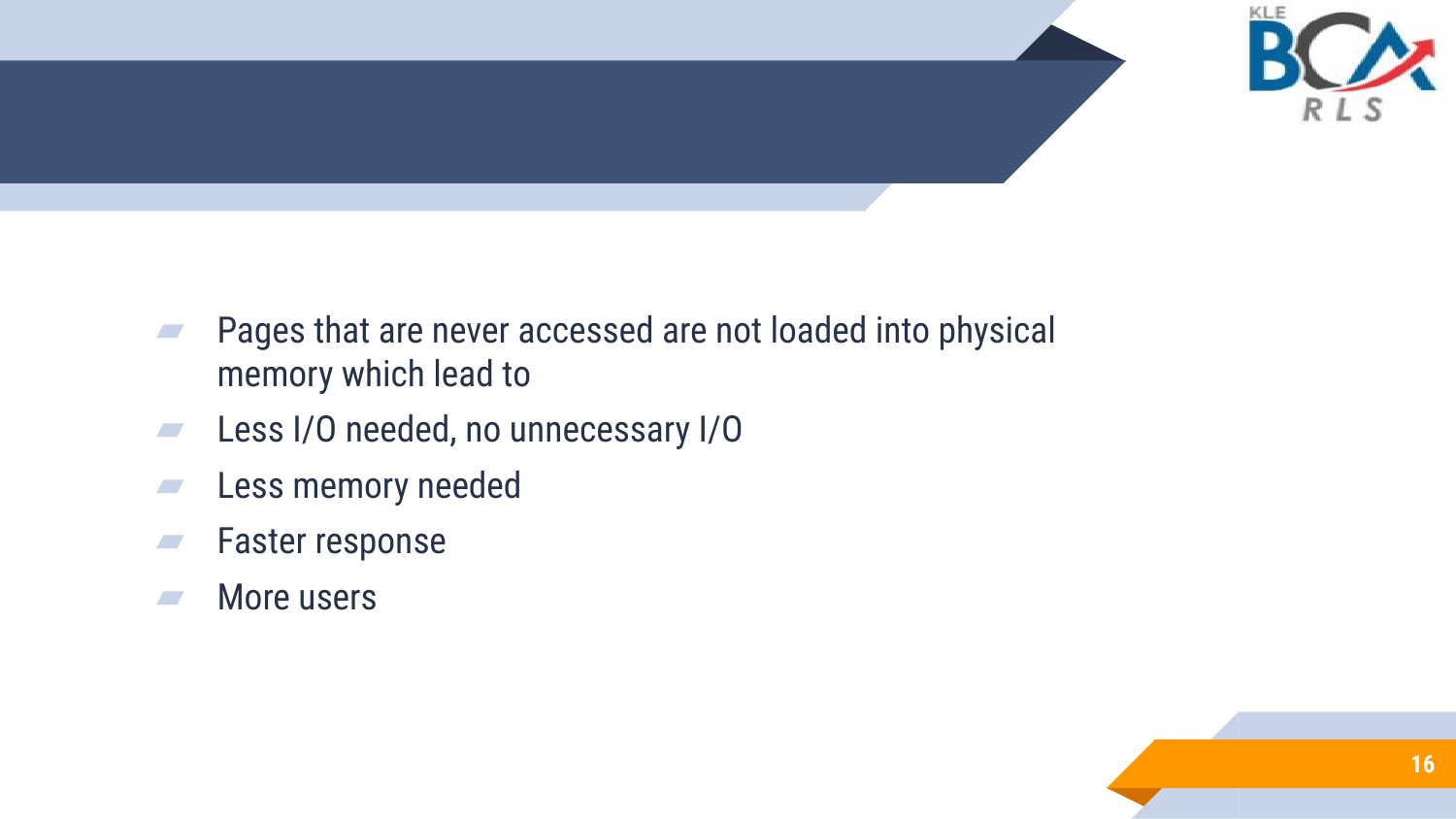

Pages that are never accessed are not loaded into physical memory which lead to
Less I/O needed, no unnecessary I/O
Less memory needed
Faster response
More users
16